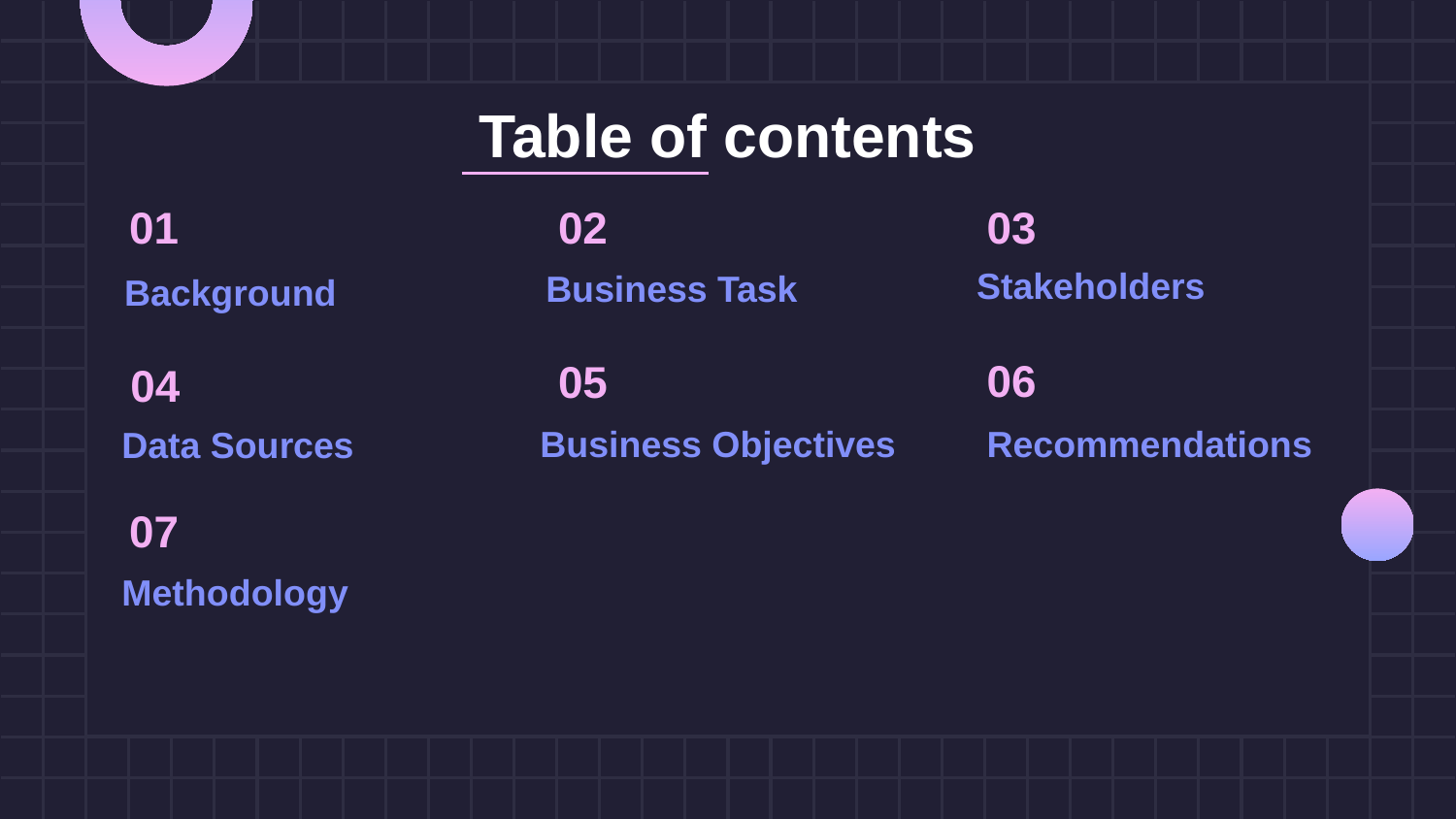

# Table of contents
01
02
Stakeholders
03
Business Task
Background
06
05
04
Business Objectives
Recommendations
Data Sources
07
Methodology